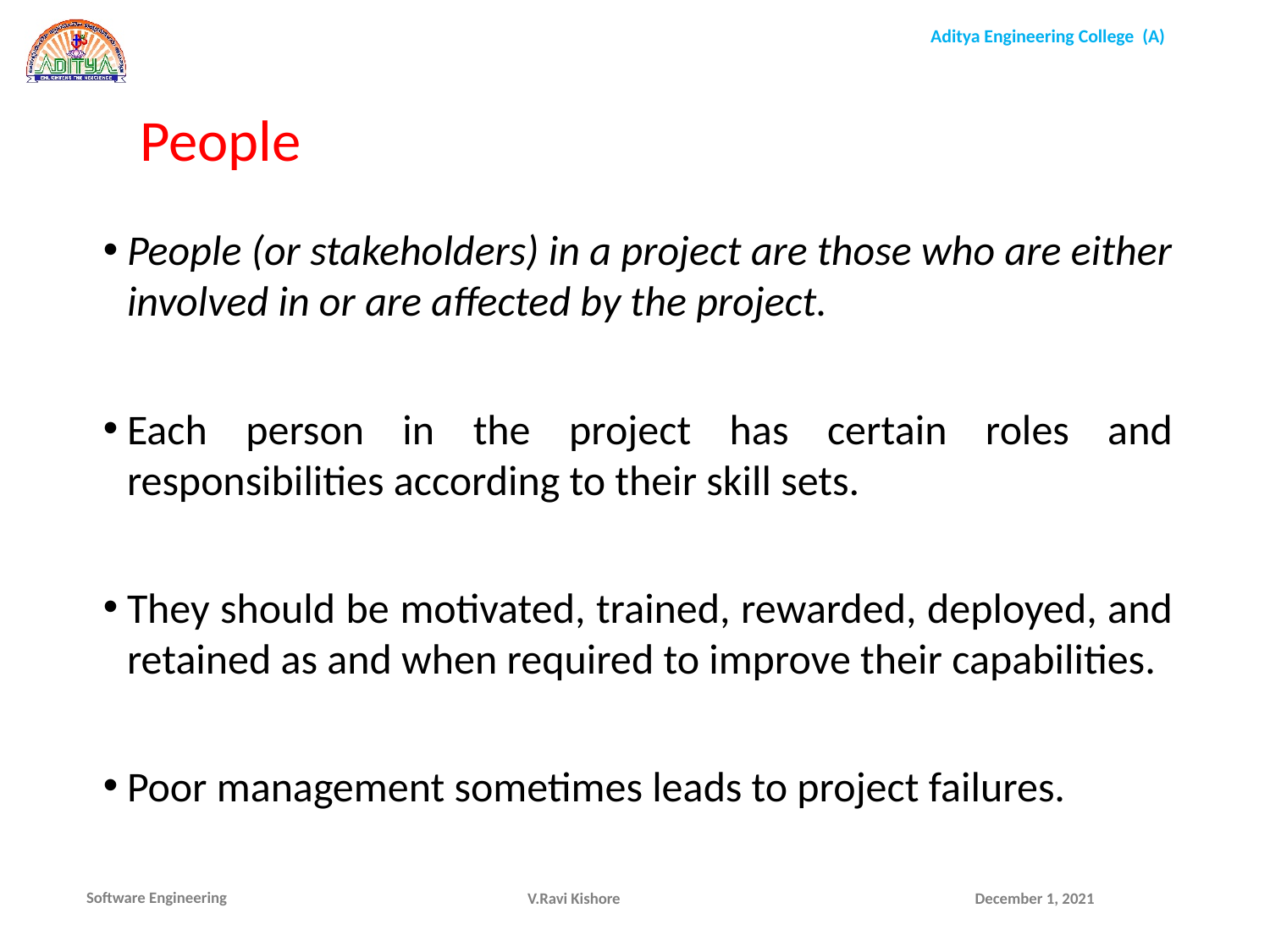

People
People (or stakeholders) in a project are those who are either involved in or are affected by the project.

Each person in the project has certain roles and responsibilities according to their skill sets.

They should be motivated, trained, rewarded, deployed, and retained as and when required to improve their capabilities.

Poor management sometimes leads to project failures.
V.Ravi Kishore
December 1, 2021